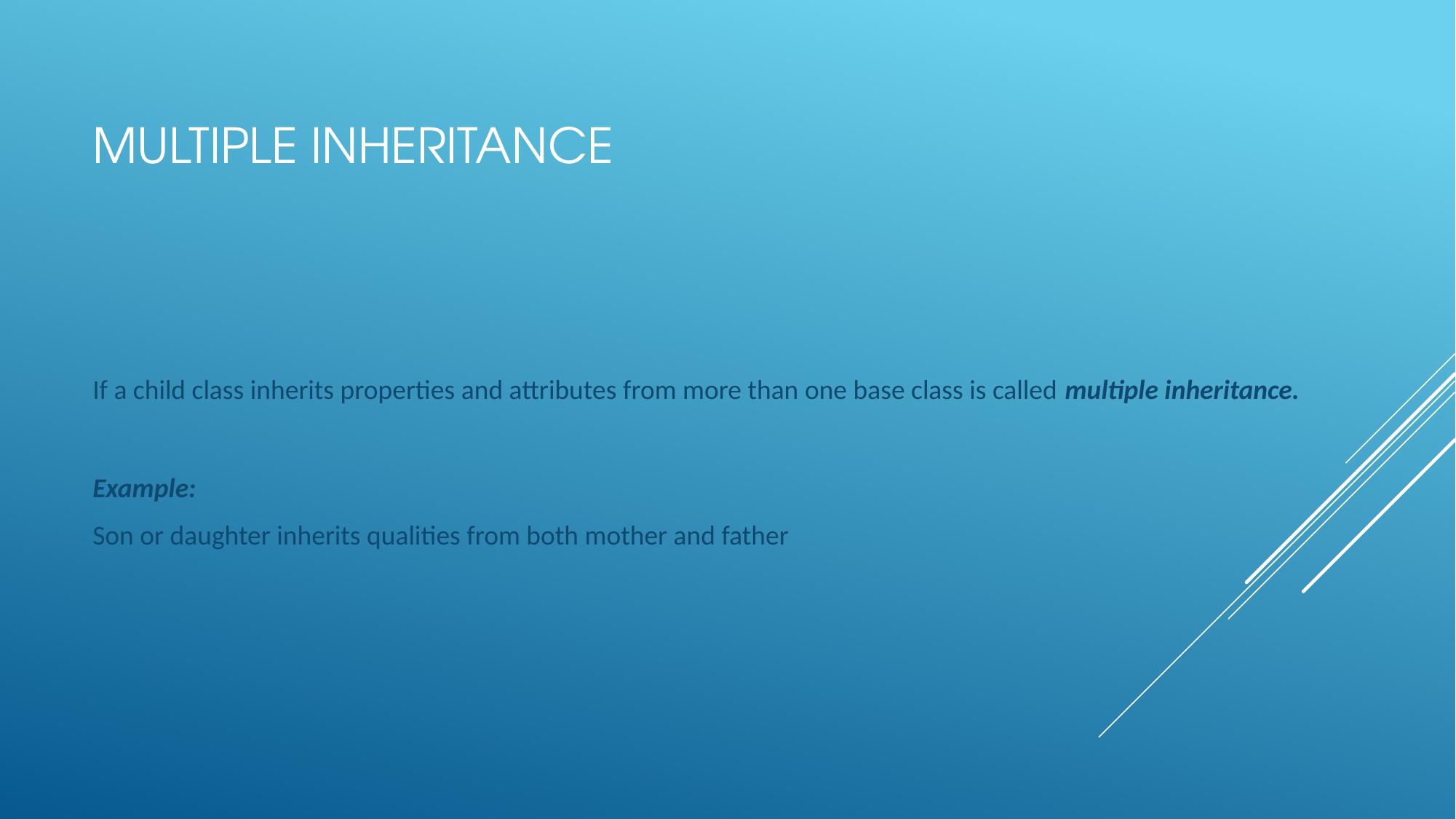

# Multiple inheritance
If a child class inherits properties and attributes from more than one base class is called multiple inheritance.

Example:
Son or daughter inherits qualities from both mother and father